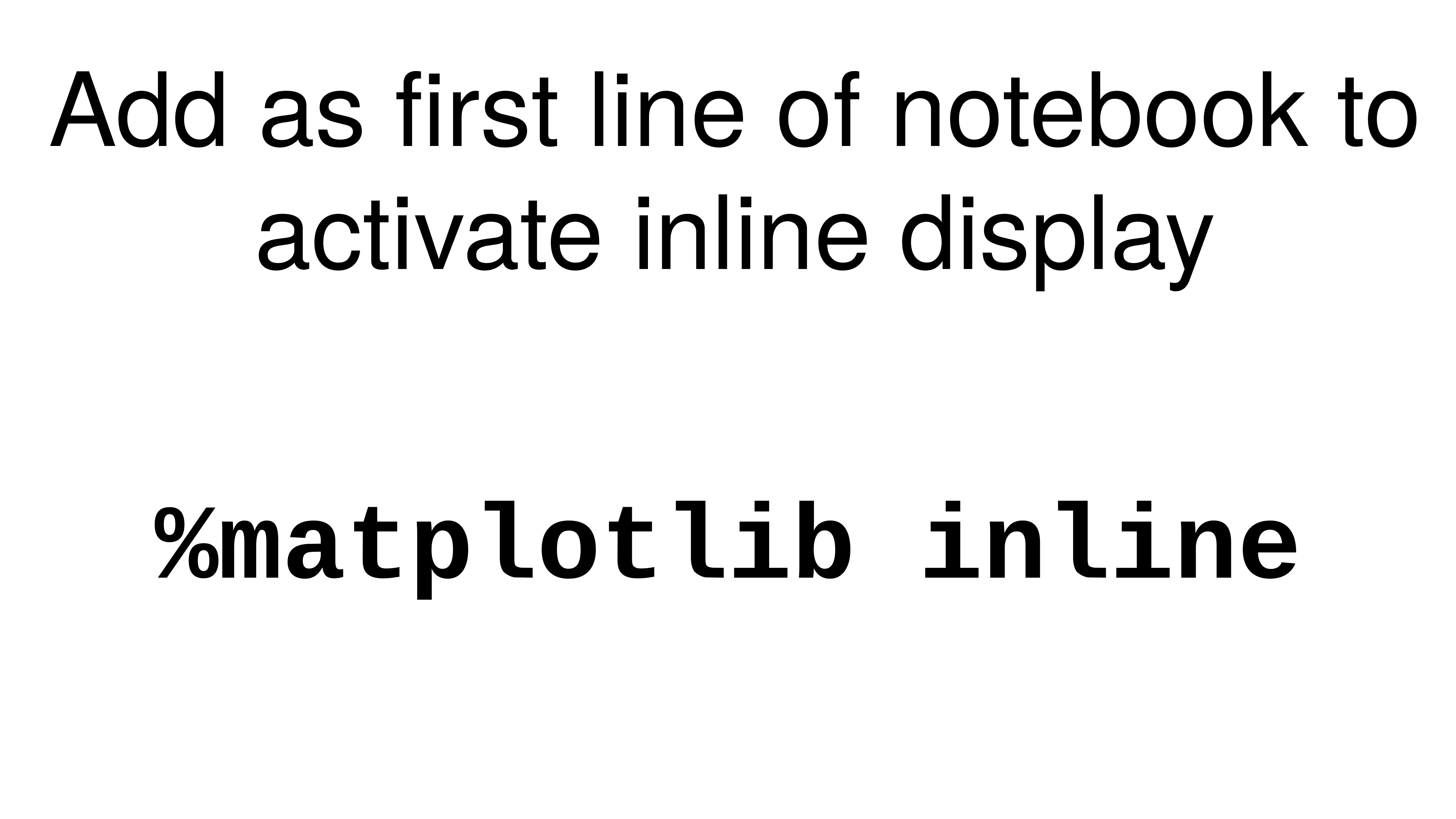

# Add as first line of notebook to activate inline display
%matplotlib inline